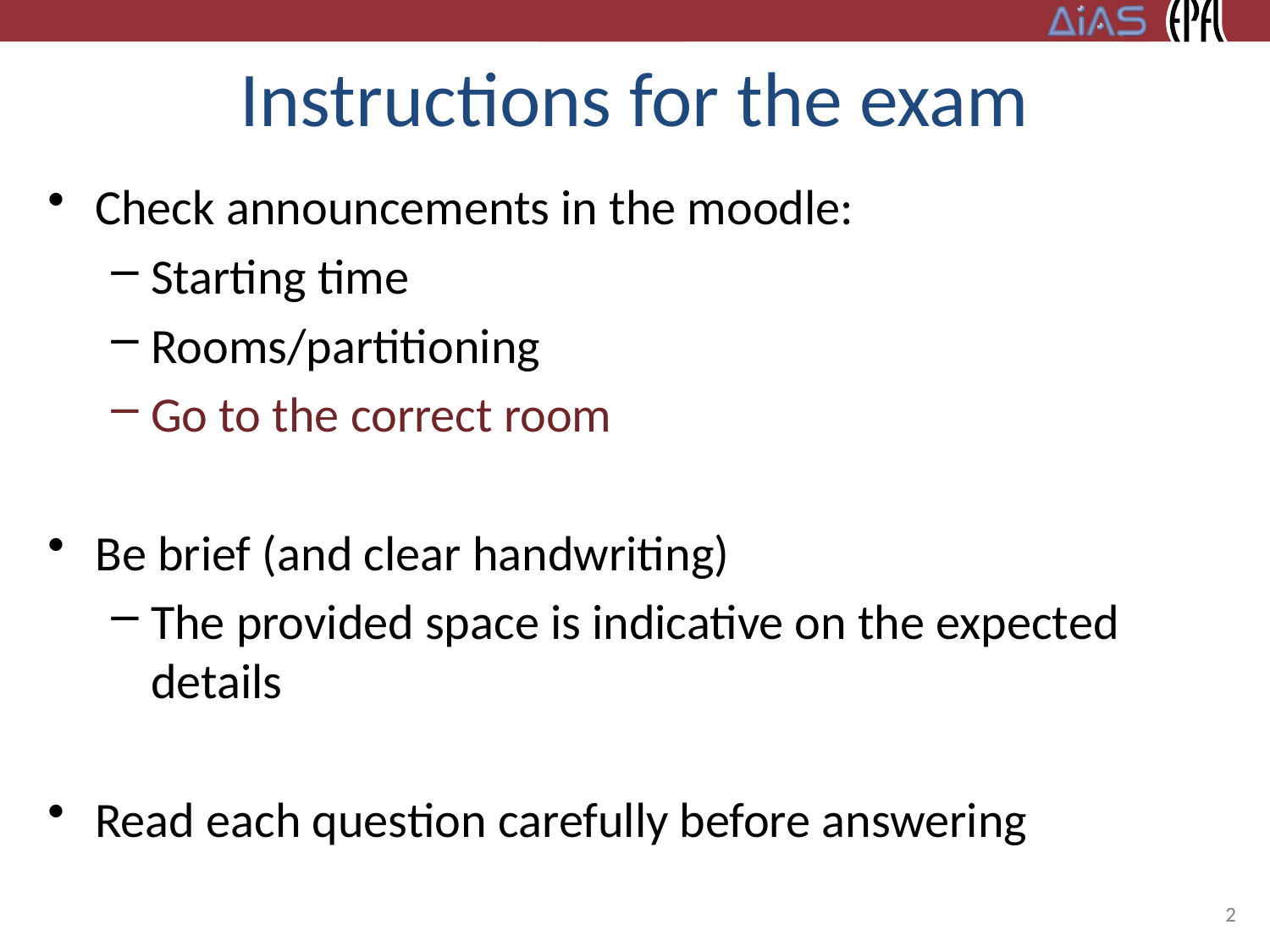

# Instructions for the exam
Check announcements in the moodle:
Starting time
Rooms/partitioning
Go to the correct room

Be brief (and clear handwriting)
The provided space is indicative on the expected details

Read each question carefully before answering
2